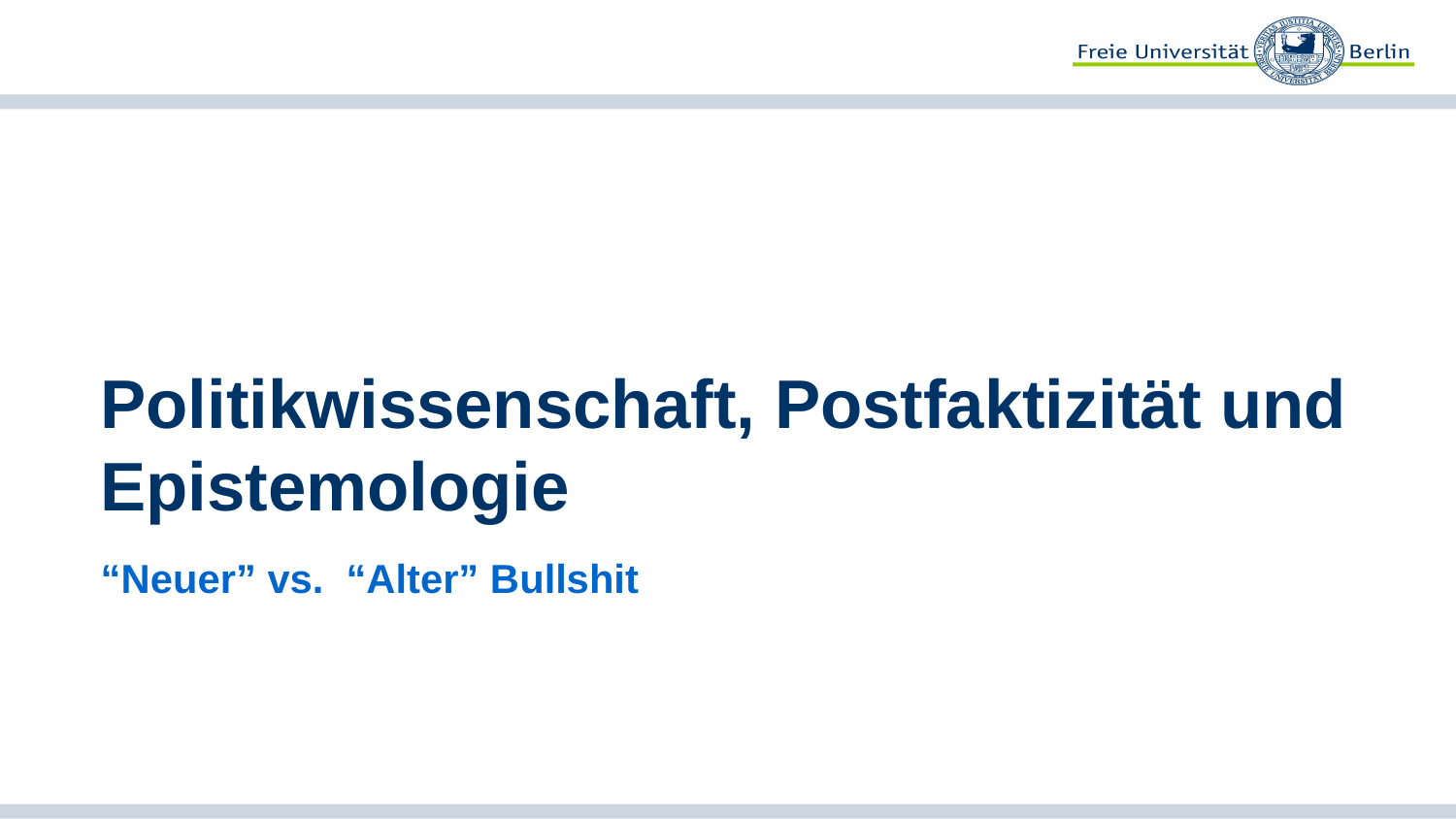

# Politikwissenschaft, Postfaktizität und Epistemologie
“Neuer” vs.  “Alter” Bullshit